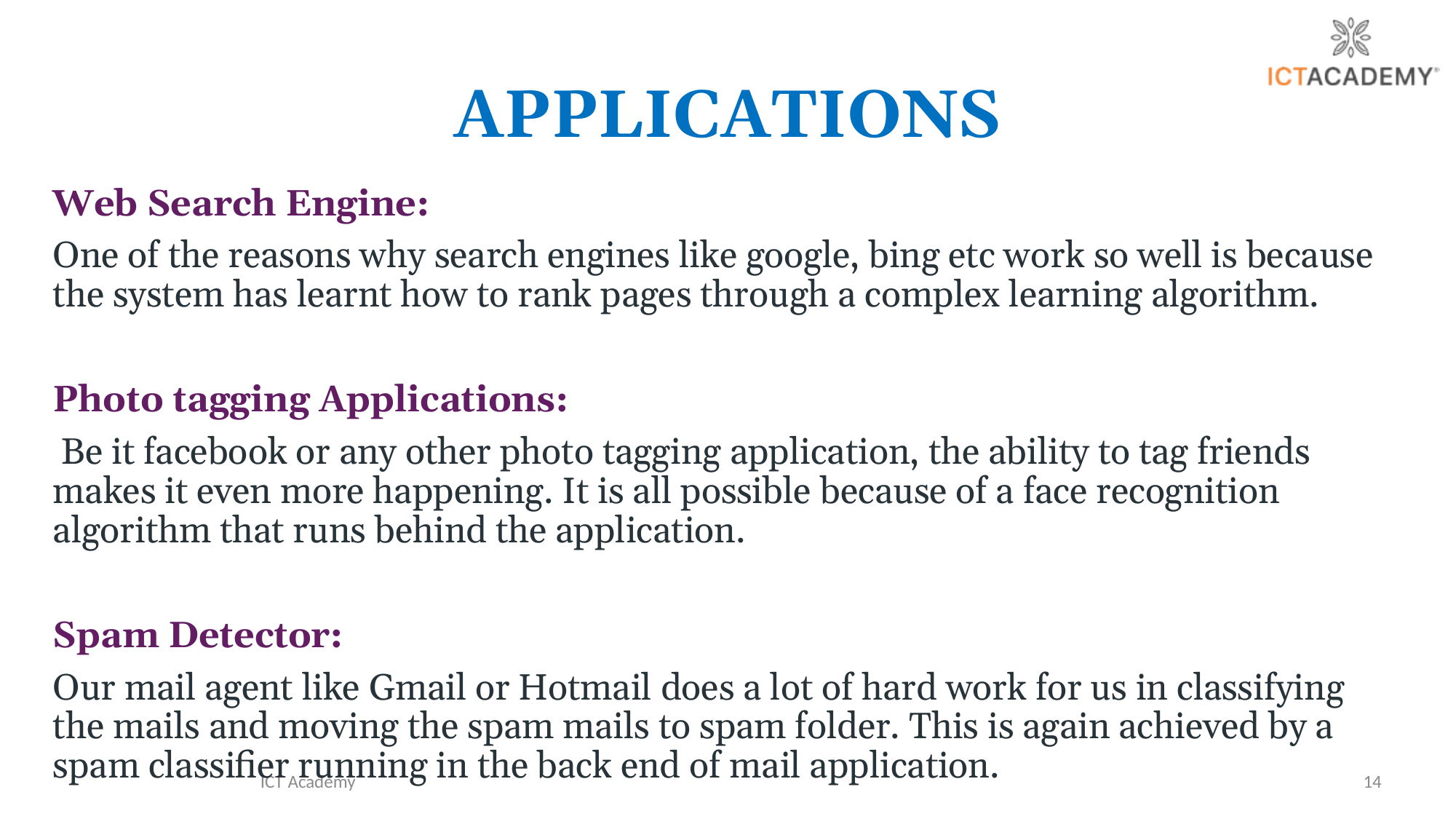

# APPLICATIONS
Web Search Engine:
One of the reasons why search engines like google, bing etc work so well is because the system has learnt how to rank pages through a complex learning algorithm.

Photo tagging Applications:
 Be it facebook or any other photo tagging application, the ability to tag friends makes it even more happening. It is all possible because of a face recognition algorithm that runs behind the application.

Spam Detector:
Our mail agent like Gmail or Hotmail does a lot of hard work for us in classifying the mails and moving the spam mails to spam folder. This is again achieved by a spam classifier running in the back end of mail application.

ICT Academy
14